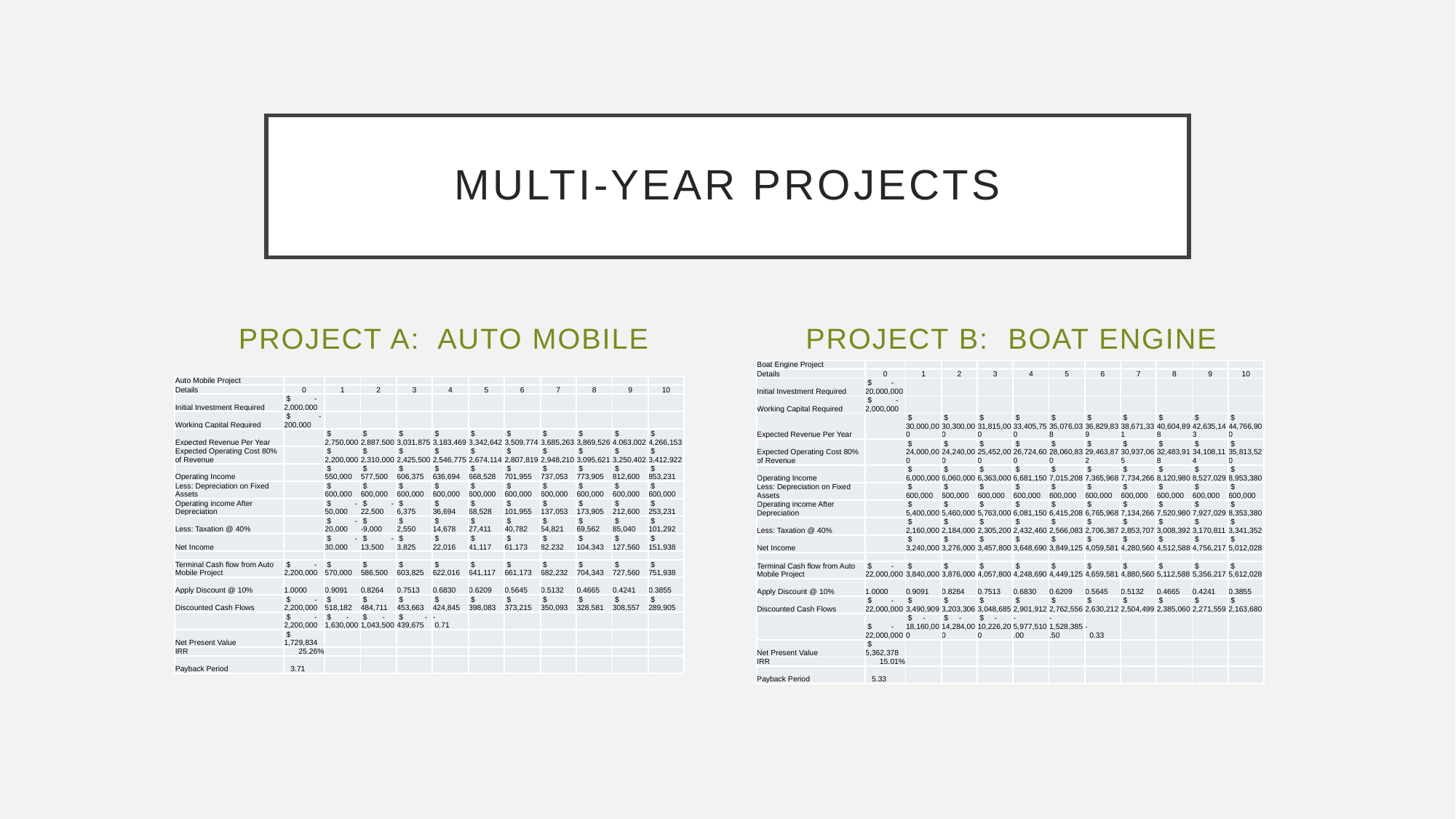

# Multi-year projects
Project A:  Auto Mobile
Project B:  Boat Engine
| Boat Engine Project |  |  |  |  |  |  |  |  |  |  |  |
| --- | --- | --- | --- | --- | --- | --- | --- | --- | --- | --- | --- |
| Details | 0 | 1 | 2 | 3 | 4 | 5 | 6 | 7 | 8 | 9 | 10 |
| Initial Investment Required | $ -20,000,000 |  |  |  |  |  |  |  |  |  |  |
| Working Capital Required | $ -2,000,000 |  |  |  |  |  |  |  |  |  |  |
| Expected Revenue Per Year |  | $ 30,000,000 | $ 30,300,000 | $ 31,815,000 | $ 33,405,750 | $ 35,076,038 | $ 36,829,839 | $ 38,671,331 | $ 40,604,898 | $ 42,635,143 | $ 44,766,900 |
| Expected Operating Cost 80% of Revenue |  | $ 24,000,000 | $ 24,240,000 | $ 25,452,000 | $ 26,724,600 | $ 28,060,830 | $ 29,463,872 | $ 30,937,065 | $ 32,483,918 | $ 34,108,114 | $ 35,813,520 |
| Operating Income |  | $ 6,000,000 | $ 6,060,000 | $ 6,363,000 | $ 6,681,150 | $ 7,015,208 | $ 7,365,968 | $ 7,734,266 | $ 8,120,980 | $ 8,527,029 | $ 8,953,380 |
| Less: Depreciation on Fixed Assets |  | $ 600,000 | $ 600,000 | $ 600,000 | $ 600,000 | $ 600,000 | $ 600,000 | $ 600,000 | $ 600,000 | $ 600,000 | $ 600,000 |
| Operating income After Depreciation |  | $ 5,400,000 | $ 5,460,000 | $ 5,763,000 | $ 6,081,150 | $ 6,415,208 | $ 6,765,968 | $ 7,134,266 | $ 7,520,980 | $ 7,927,029 | $ 8,353,380 |
| Less: Taxation @ 40% |  | $ 2,160,000 | $ 2,184,000 | $ 2,305,200 | $ 2,432,460 | $ 2,566,083 | $ 2,706,387 | $ 2,853,707 | $ 3,008,392 | $ 3,170,811 | $ 3,341,352 |
| Net Income |  | $ 3,240,000 | $ 3,276,000 | $ 3,457,800 | $ 3,648,690 | $ 3,849,125 | $ 4,059,581 | $ 4,280,560 | $ 4,512,588 | $ 4,756,217 | $ 5,012,028 |
|  |  |  |  |  |  |  |  |  |  |  |  |
| Terminal Cash flow from Auto Mobile Project | $ -22,000,000 | $ 3,840,000 | $ 3,876,000 | $ 4,057,800 | $ 4,248,690 | $ 4,449,125 | $ 4,659,581 | $ 4,880,560 | $ 5,112,588 | $ 5,356,217 | $ 5,612,028 |
| Apply Discount @ 10% | 1.0000 | 0.9091 | 0.8264 | 0.7513 | 0.6830 | 0.6209 | 0.5645 | 0.5132 | 0.4665 | 0.4241 | 0.3855 |
| Discounted Cash Flows | $ -22,000,000 | $ 3,490,909 | $ 3,203,306 | $ 3,048,685 | $ 2,901,912 | $ 2,762,556 | $ 2,630,212 | $ 2,504,499 | $ 2,385,060 | $ 2,271,559 | $ 2,163,680 |
|  | $ -22,000,000 | $ -18,160,000 | $ -14,284,000 | $ -10,226,200 | - 5,977,510.00 | - 1,528,385.50 | - 0.33 |  |  |  |  |
| Net Present Value | $ 5,362,378 |  |  |  |  |  |  |  |  |  |  |
| IRR | 15.01% |  |  |  |  |  |  |  |  |  |  |
| Payback Period | 5.33 |  |  |  |  |  |  |  |  |  |  |
| Auto Mobile Project |  |  |  |  |  |  |  |  |  |  |  |
| --- | --- | --- | --- | --- | --- | --- | --- | --- | --- | --- | --- |
| Details | 0 | 1 | 2 | 3 | 4 | 5 | 6 | 7 | 8 | 9 | 10 |
| Initial Investment Required | $ -2,000,000 |  |  |  |  |  |  |  |  |  |  |
| Working Capital Required | $ -200,000 |  |  |  |  |  |  |  |  |  |  |
| Expected Revenue Per Year |  | $ 2,750,000 | $ 2,887,500 | $ 3,031,875 | $ 3,183,469 | $ 3,342,642 | $ 3,509,774 | $ 3,685,263 | $ 3,869,526 | $ 4,063,002 | $ 4,266,153 |
| Expected Operating Cost 80% of Revenue |  | $ 2,200,000 | $ 2,310,000 | $ 2,425,500 | $ 2,546,775 | $ 2,674,114 | $ 2,807,819 | $ 2,948,210 | $ 3,095,621 | $ 3,250,402 | $ 3,412,922 |
| Operating Income |  | $ 550,000 | $ 577,500 | $ 606,375 | $ 636,694 | $ 668,528 | $ 701,955 | $ 737,053 | $ 773,905 | $ 812,600 | $ 853,231 |
| Less: Depreciation on Fixed Assets |  | $ 600,000 | $ 600,000 | $ 600,000 | $ 600,000 | $ 600,000 | $ 600,000 | $ 600,000 | $ 600,000 | $ 600,000 | $ 600,000 |
| Operating income After Depreciation |  | $ -50,000 | $ -22,500 | $ 6,375 | $ 36,694 | $ 68,528 | $ 101,955 | $ 137,053 | $ 173,905 | $ 212,600 | $ 253,231 |
| Less: Taxation @ 40% |  | $ -20,000 | $ -9,000 | $ 2,550 | $ 14,678 | $ 27,411 | $ 40,782 | $ 54,821 | $ 69,562 | $ 85,040 | $ 101,292 |
| Net Income |  | $ -30,000 | $ -13,500 | $ 3,825 | $ 22,016 | $ 41,117 | $ 61,173 | $ 82,232 | $ 104,343 | $ 127,560 | $ 151,938 |
|  |  |  |  |  |  |  |  |  |  |  |  |
| Terminal Cash flow from Auto Mobile Project | $ -2,200,000 | $ 570,000 | $ 586,500 | $ 603,825 | $ 622,016 | $ 641,117 | $ 661,173 | $ 682,232 | $ 704,343 | $ 727,560 | $ 751,938 |
| Apply Discount @ 10% | 1.0000 | 0.9091 | 0.8264 | 0.7513 | 0.6830 | 0.6209 | 0.5645 | 0.5132 | 0.4665 | 0.4241 | 0.3855 |
| Discounted Cash Flows | $ -2,200,000 | $ 518,182 | $ 484,711 | $ 453,663 | $ 424,845 | $ 398,083 | $ 373,215 | $ 350,093 | $ 328,581 | $ 308,557 | $ 289,905 |
|  | $ -2,200,000 | $ -1,630,000 | $ -1,043,500 | $ -439,675 | - 0.71 |  |  |  |  |  |  |
| Net Present Value | $ 1,729,834 |  |  |  |  |  |  |  |  |  |  |
| IRR | 25.26% |  |  |  |  |  |  |  |  |  |  |
| Payback Period | 3.71 |  |  |  |  |  |  |  |  |  |  |